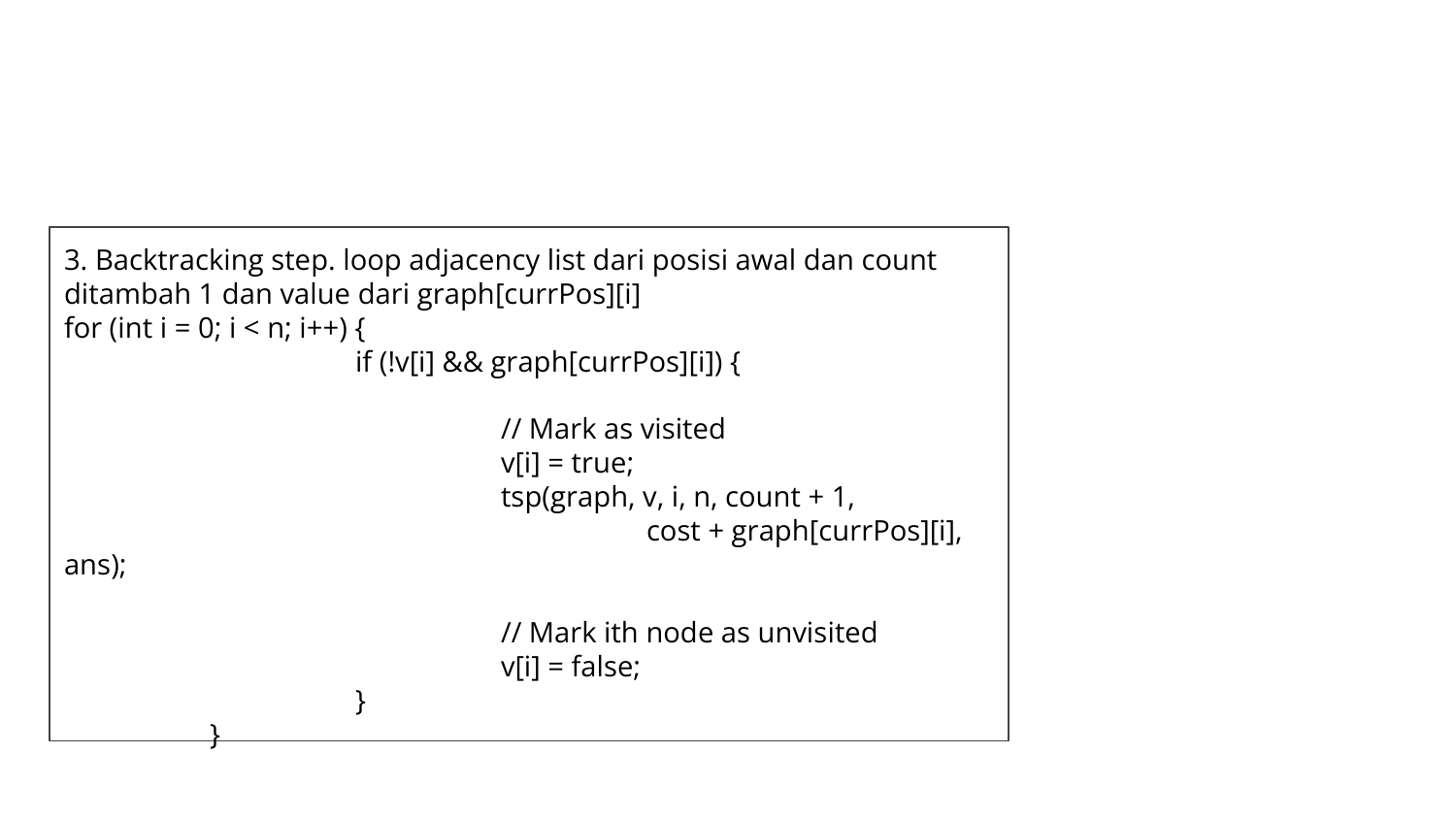

#
3. Backtracking step. loop adjacency list dari posisi awal dan count
ditambah 1 dan value dari graph[currPos][i]
for (int i = 0; i < n; i++) {
		if (!v[i] && graph[currPos][i]) {

			// Mark as visited
			v[i] = true;
			tsp(graph, v, i, n, count + 1,
				cost + graph[currPos][i], ans);

			// Mark ith node as unvisited
			v[i] = false;
		}
	}